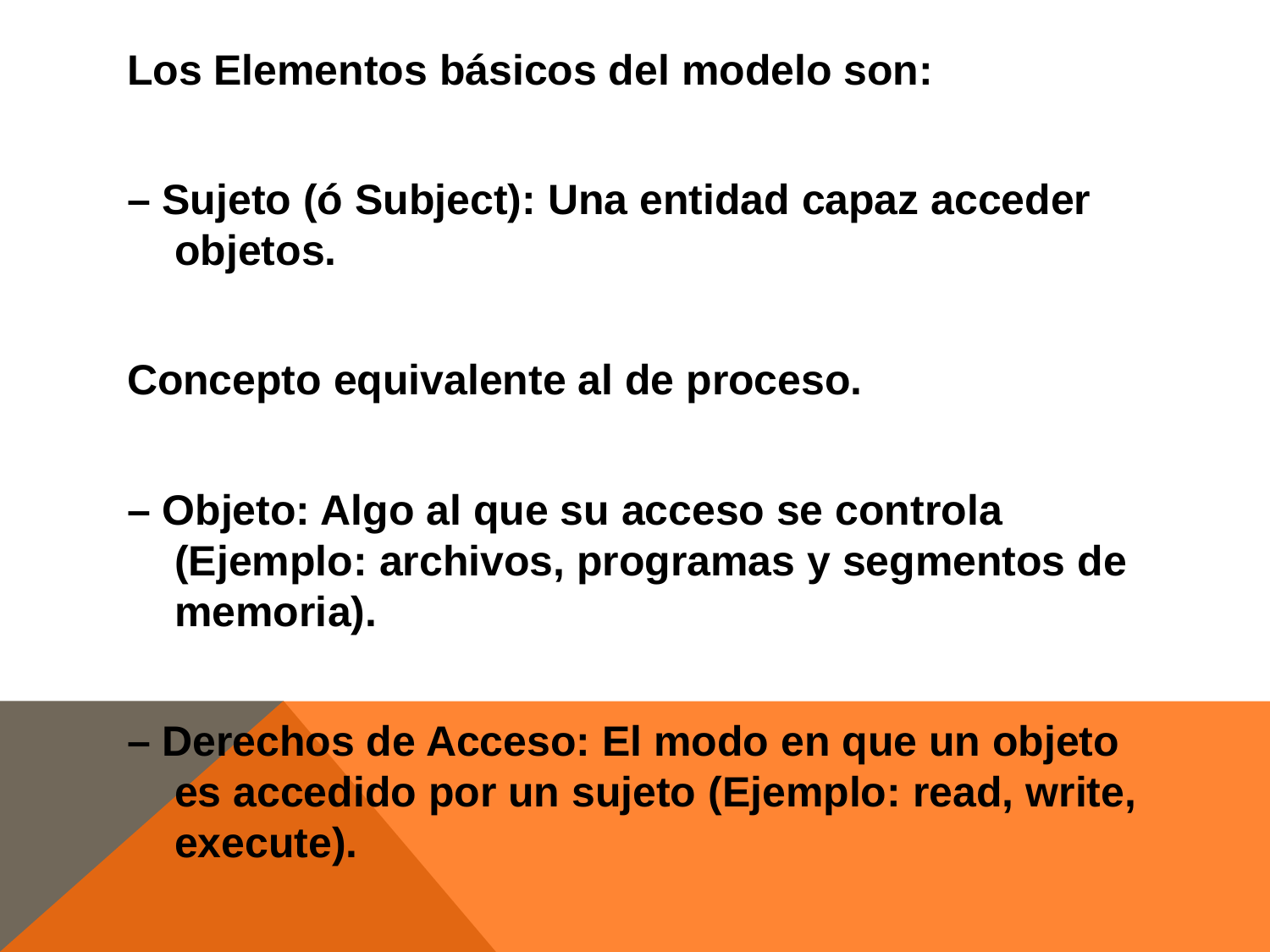

Los Elementos básicos del modelo son:

– Sujeto (ó Subject): Una entidad capaz acceder objetos.

Concepto equivalente al de proceso.

– Objeto: Algo al que su acceso se controla (Ejemplo: archivos, programas y segmentos de memoria).

– Derechos de Acceso: El modo en que un objeto es accedido por un sujeto (Ejemplo: read, write, execute).